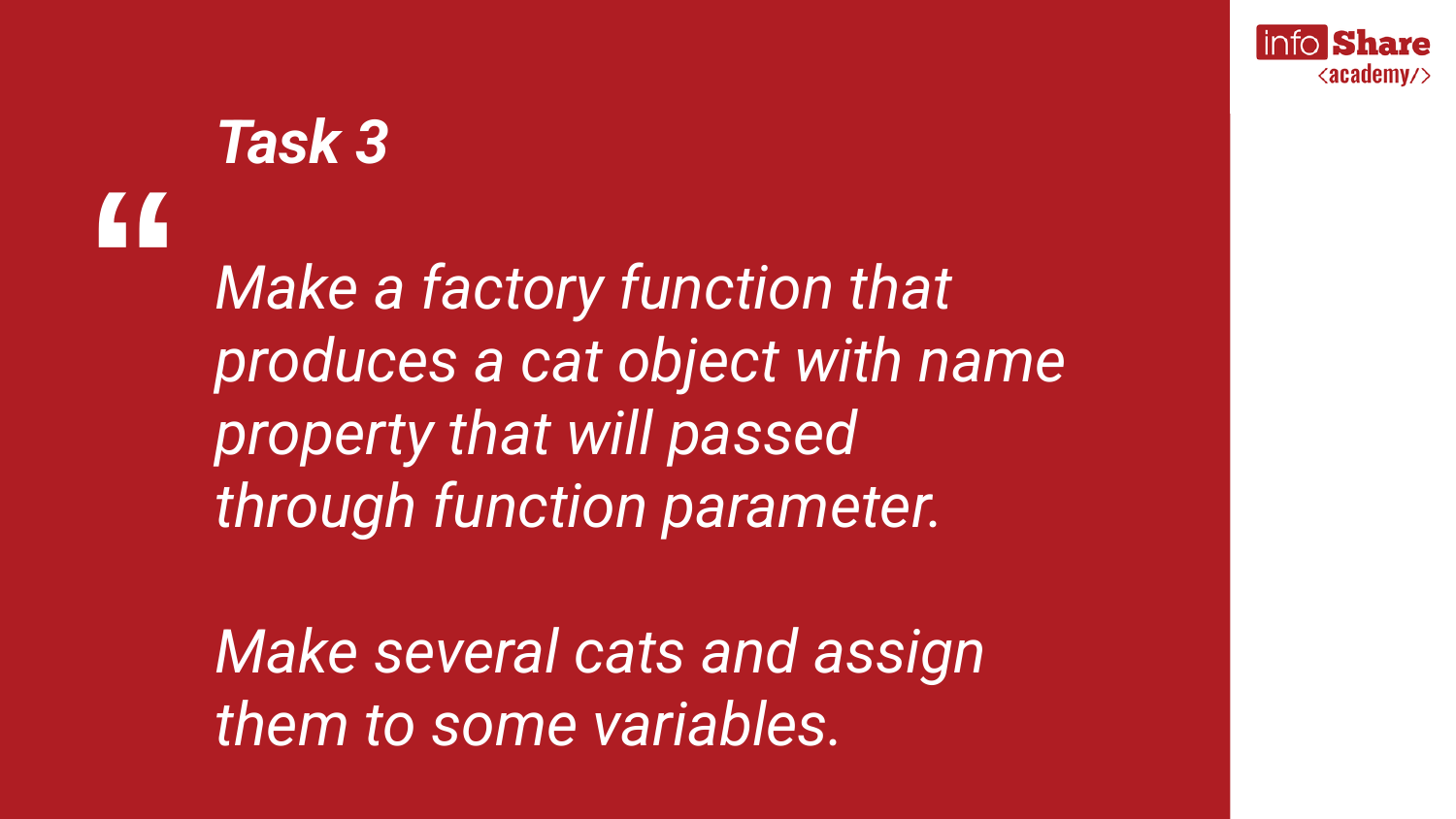

Task 3

Make a factory function that produces a cat object with name property that will passed through function parameter.

Make several cats and assign them to some variables.